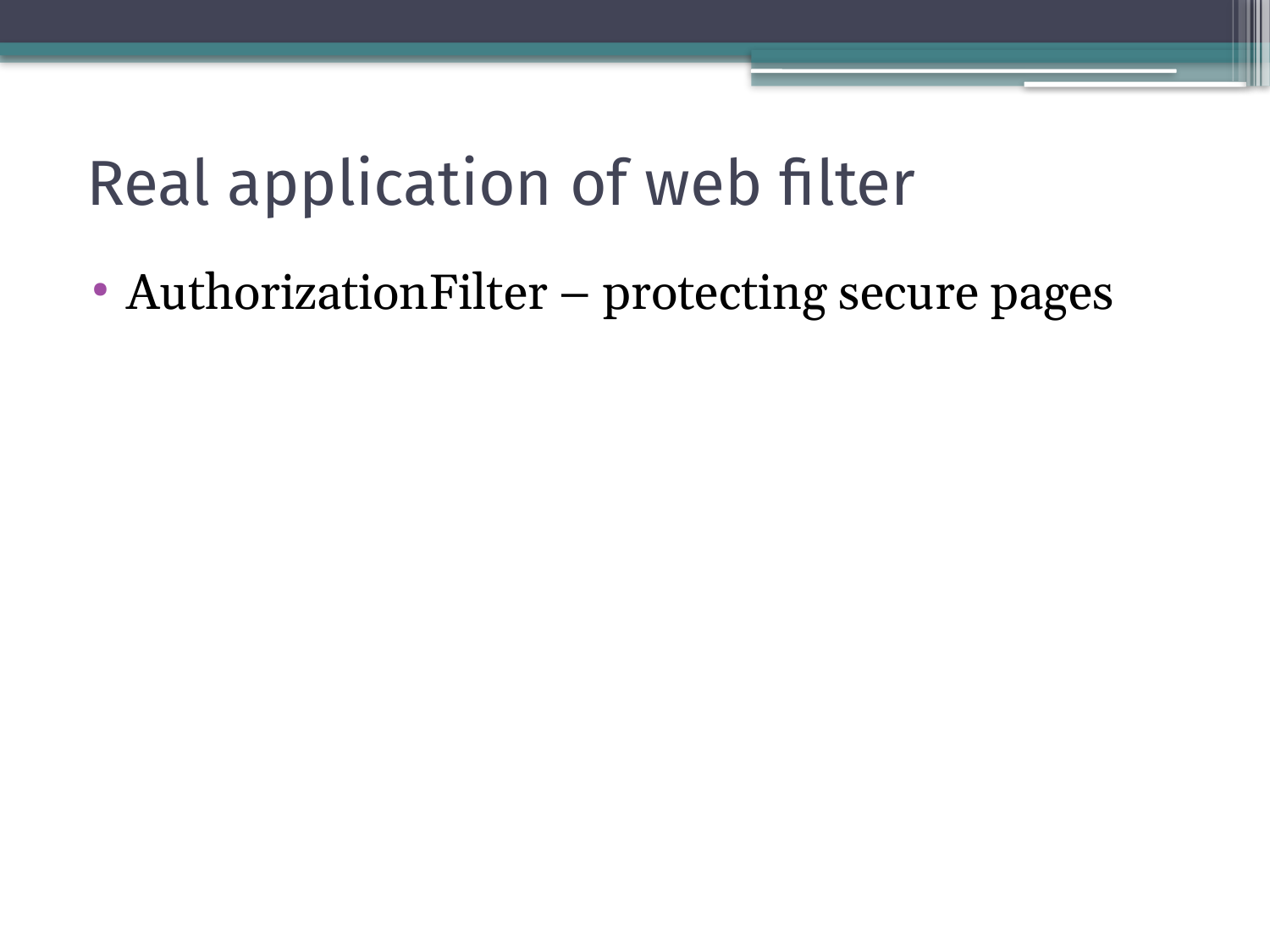

# Real application of web filter
AuthorizationFilter – protecting secure pages